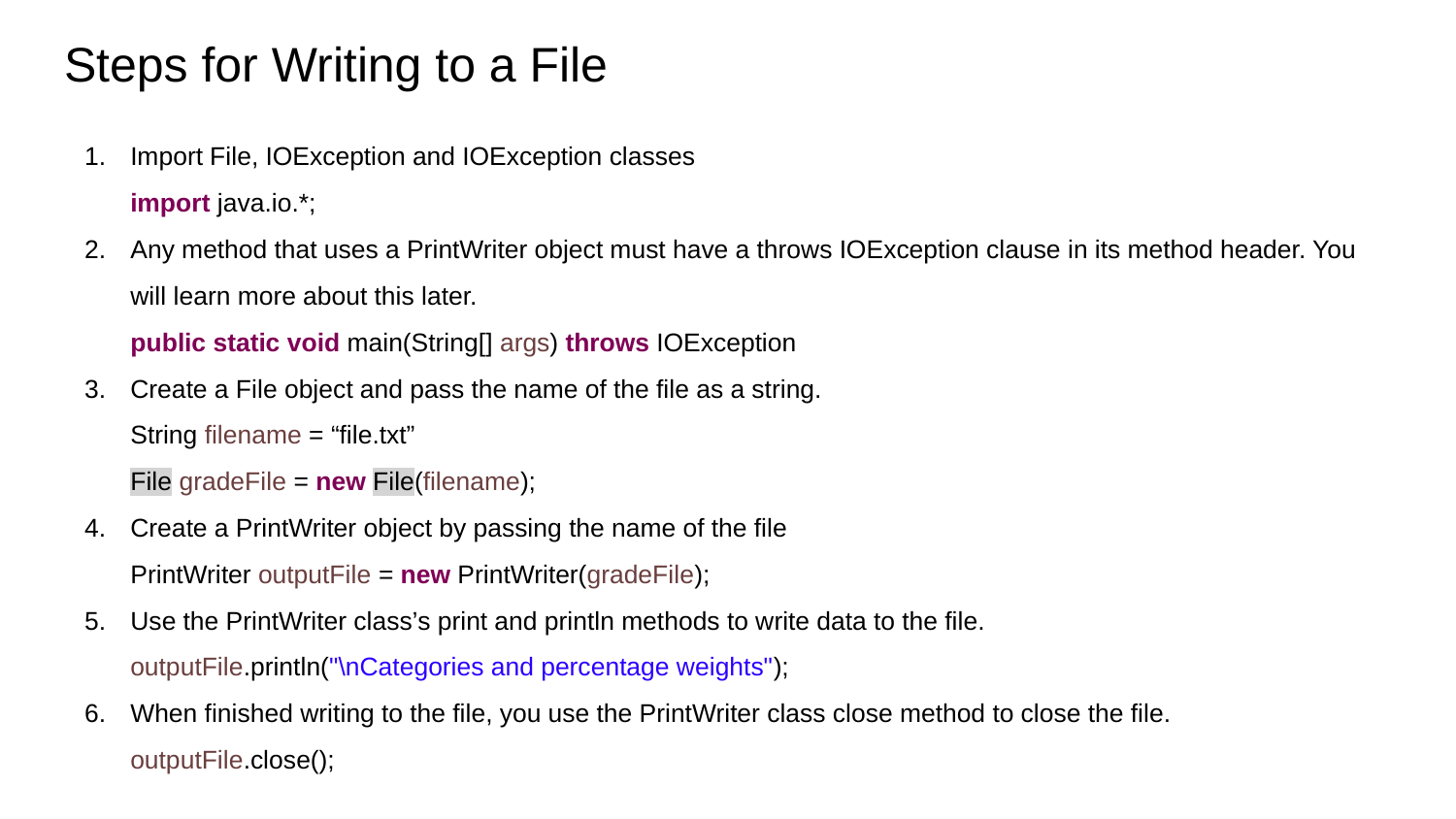

# Steps for Writing to a File
Import File, IOException and IOException classes
import java.io.*;
Any method that uses a PrintWriter object must have a throws IOException clause in its method header. You will learn more about this later.
public static void main(String[] args) throws IOException
Create a File object and pass the name of the file as a string.
String filename = “file.txt”
File gradeFile = new File(filename);
Create a PrintWriter object by passing the name of the file
PrintWriter outputFile = new PrintWriter(gradeFile);
Use the PrintWriter class’s print and println methods to write data to the file.
outputFile.println("\nCategories and percentage weights");
When finished writing to the file, you use the PrintWriter class close method to close the file.
outputFile.close();